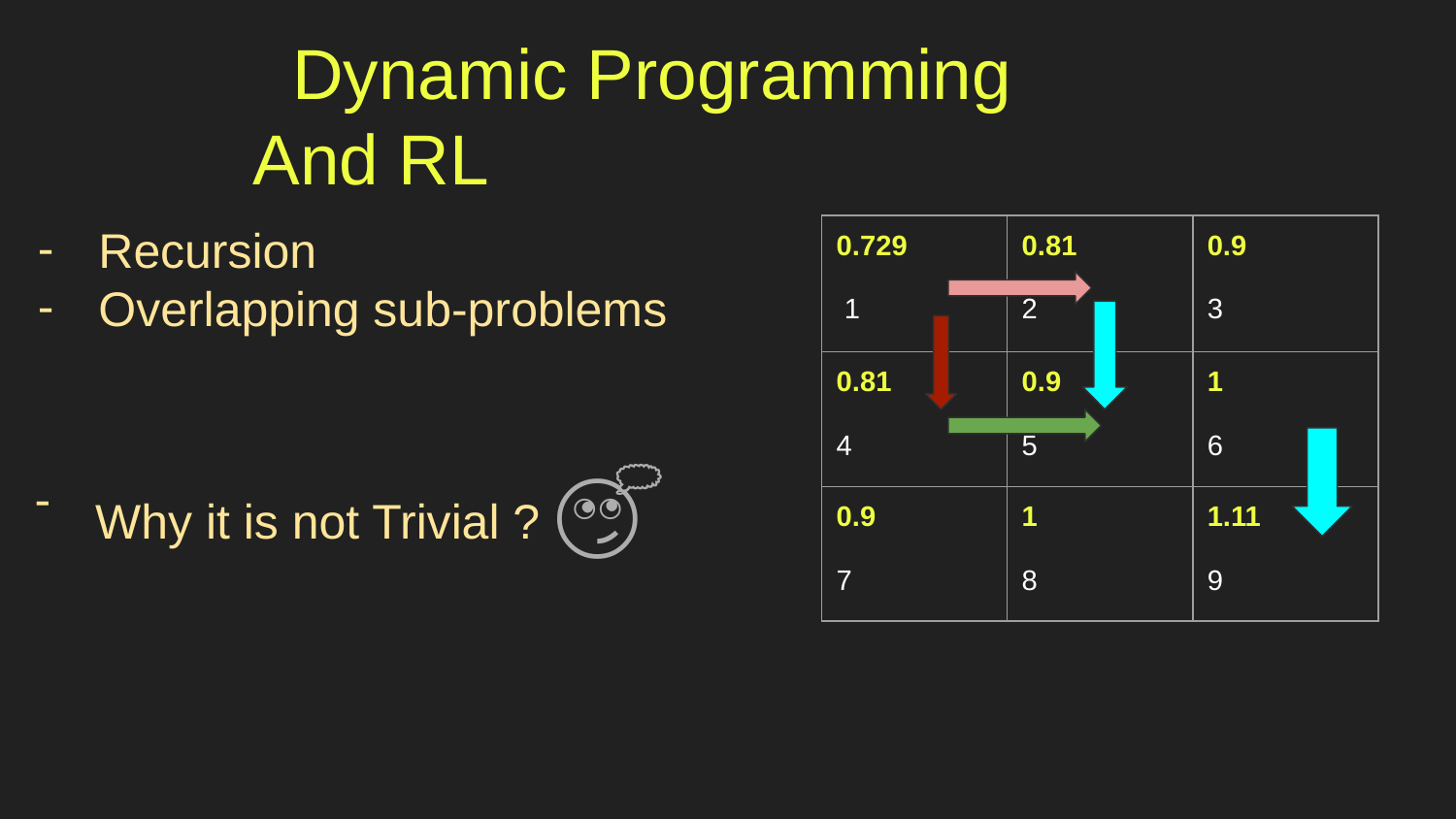

Dynamic Programming And RL

Recursion
Overlapping sub-problems
| 0.729 1 | 0.81 2 | 0.9 3 |
| --- | --- | --- |
| 0.81 4 | 0.9 5 | 1 6 |
| 0.9 7 | 1 8 | 1.11 9 |

Why it is not Trivial ? 🤔